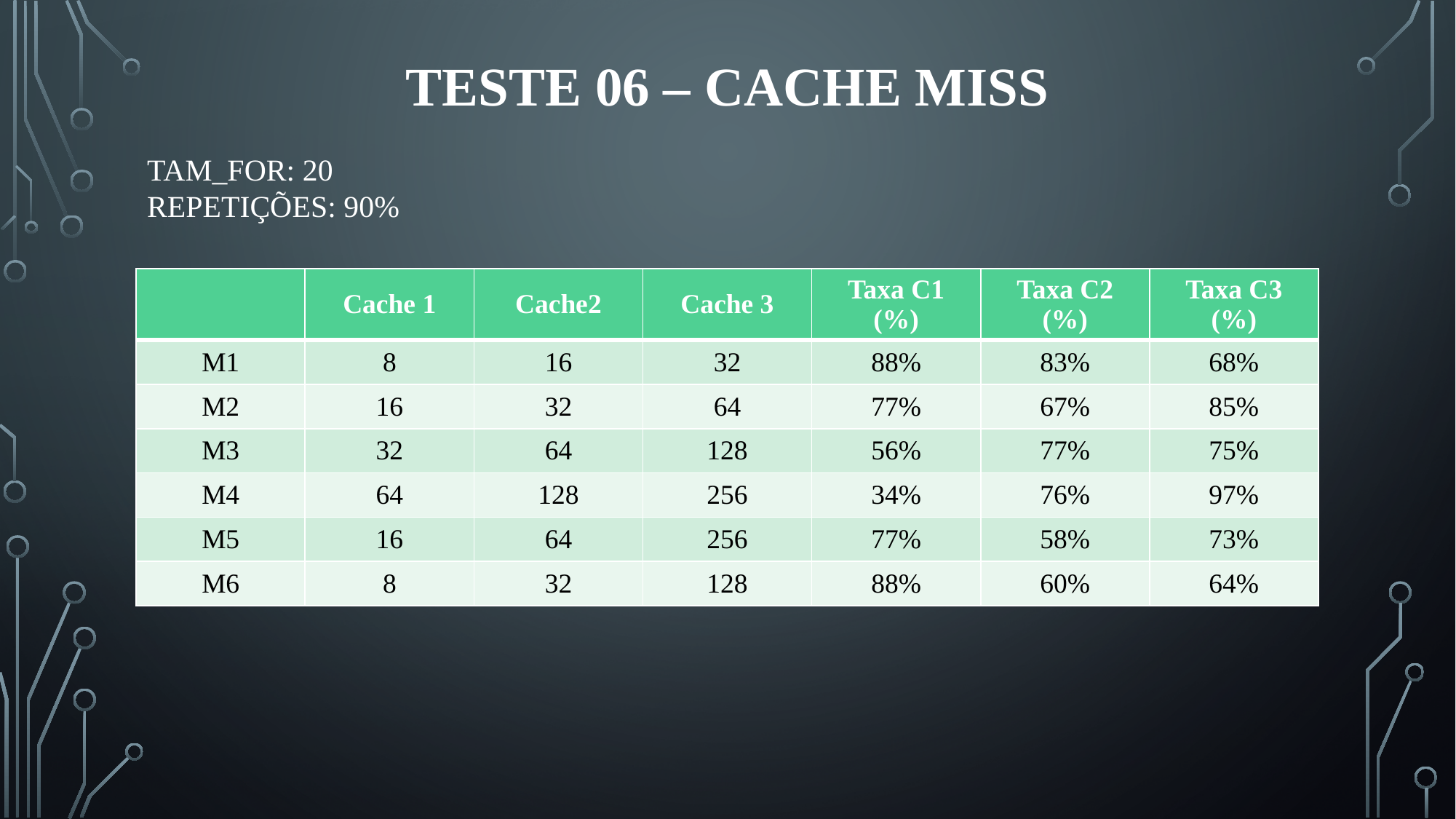

# Teste 06 – cache MISS
TAM_FOR: 20
REPETIÇÕES: 90%
|  | Cache 1 | Cache2 | Cache 3 | Taxa C1 (%) | Taxa C2 (%) | Taxa C3 (%) |
| --- | --- | --- | --- | --- | --- | --- |
| M1 | 8 | 16 | 32 | 88% | 83% | 68% |
| M2 | 16 | 32 | 64 | 77% | 67% | 85% |
| M3 | 32 | 64 | 128 | 56% | 77% | 75% |
| M4 | 64 | 128 | 256 | 34% | 76% | 97% |
| M5 | 16 | 64 | 256 | 77% | 58% | 73% |
| M6 | 8 | 32 | 128 | 88% | 60% | 64% |